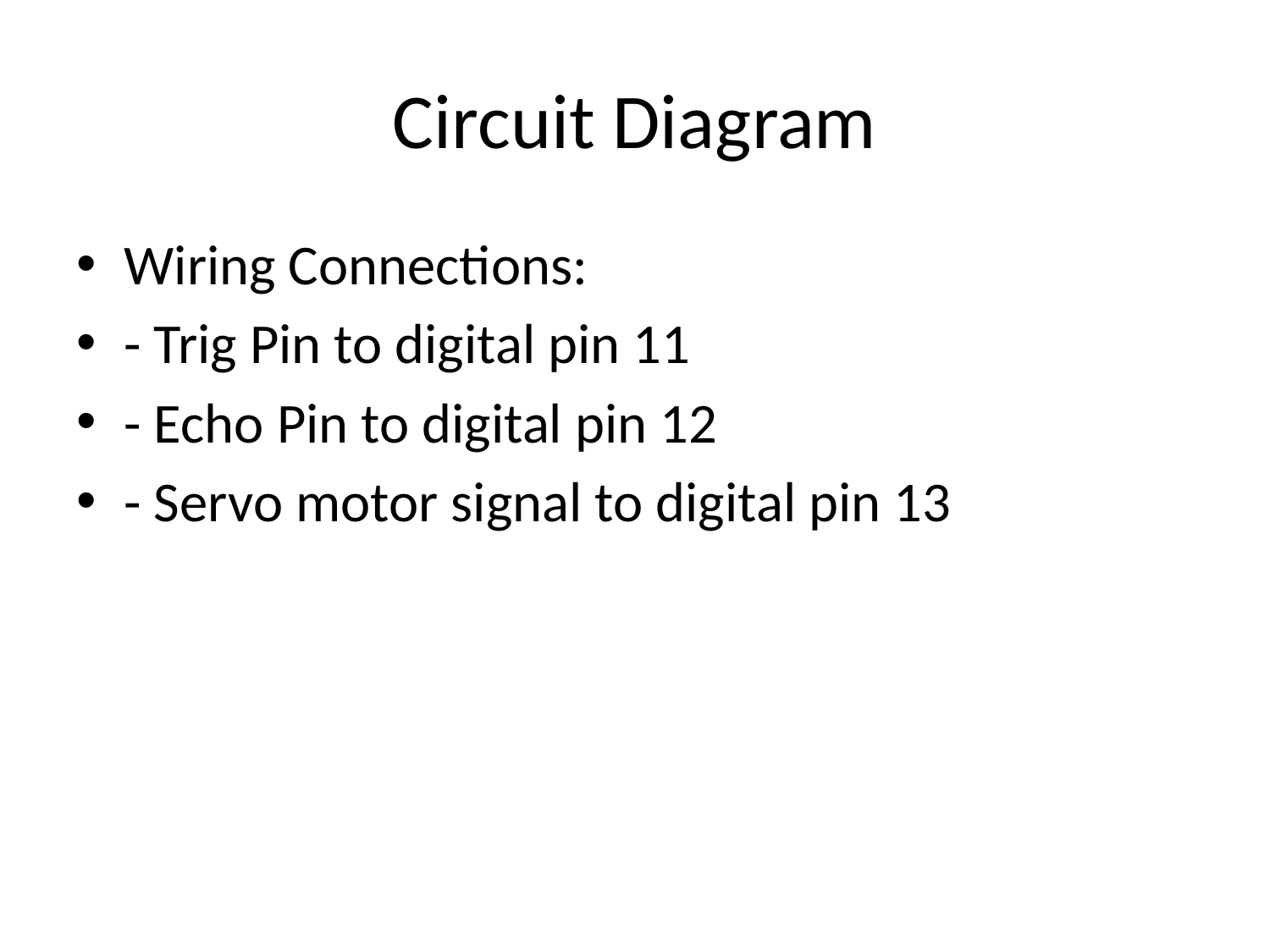

# Circuit Diagram
Wiring Connections:
- Trig Pin to digital pin 11
- Echo Pin to digital pin 12
- Servo motor signal to digital pin 13